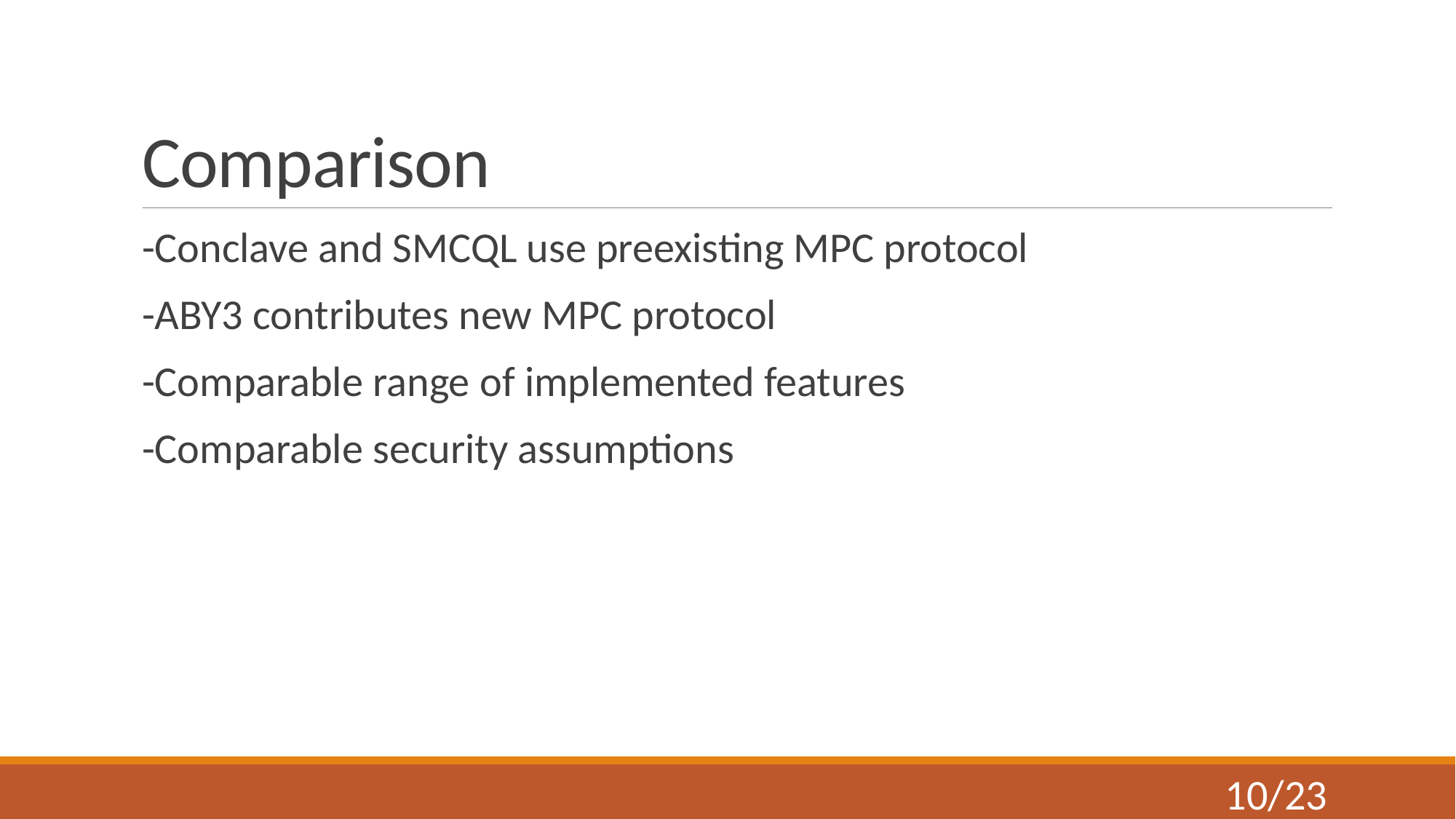

# Comparison
-Conclave and SMCQL use preexisting MPC protocol
-ABY3 contributes new MPC protocol
-Comparable range of implemented features
-Comparable security assumptions
10/23